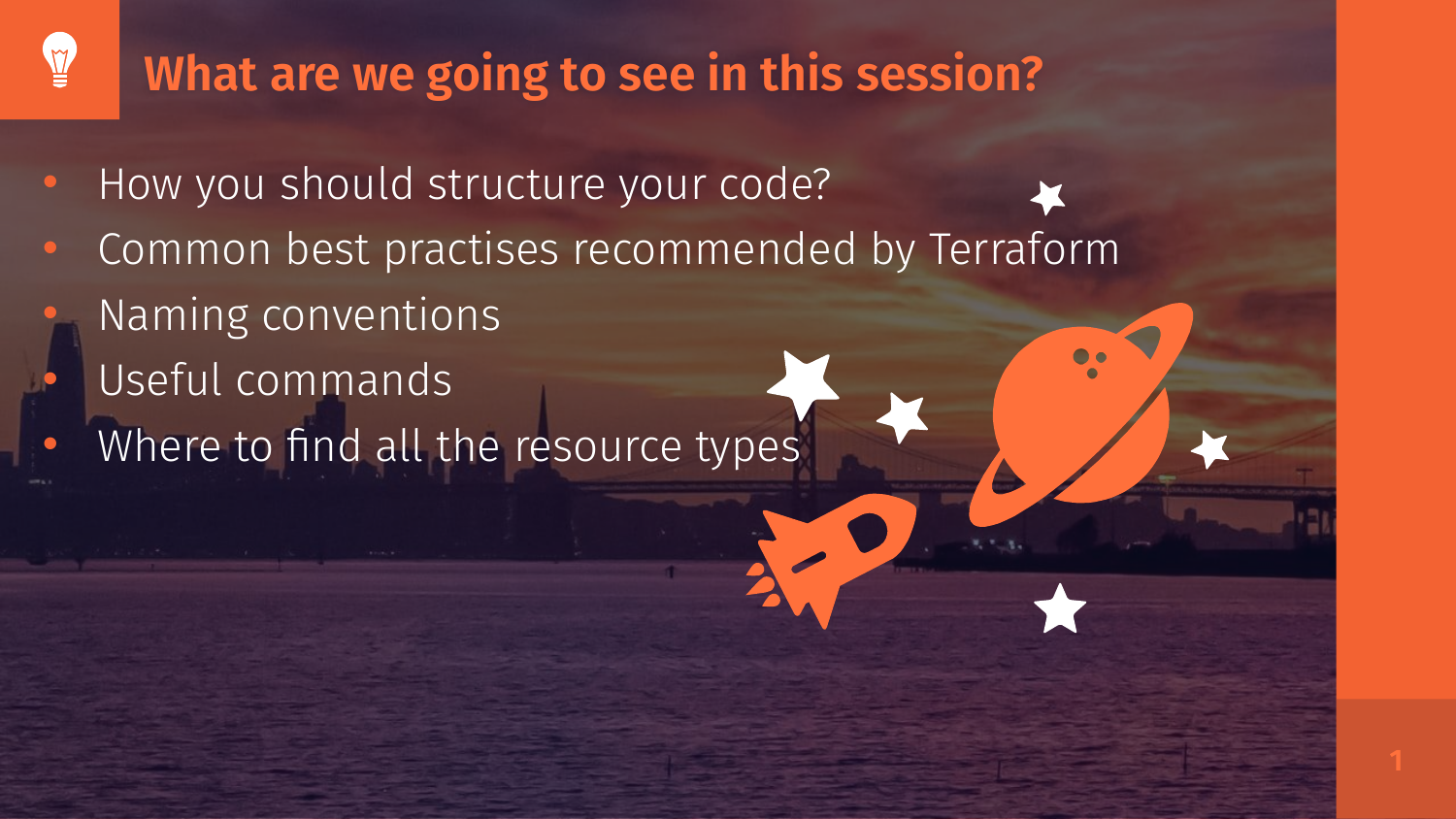

What are we going to see in this session?
How you should structure your code?
Common best practises recommended by Terraform
Naming conventions
Useful commands
Where to find all the resource types

1